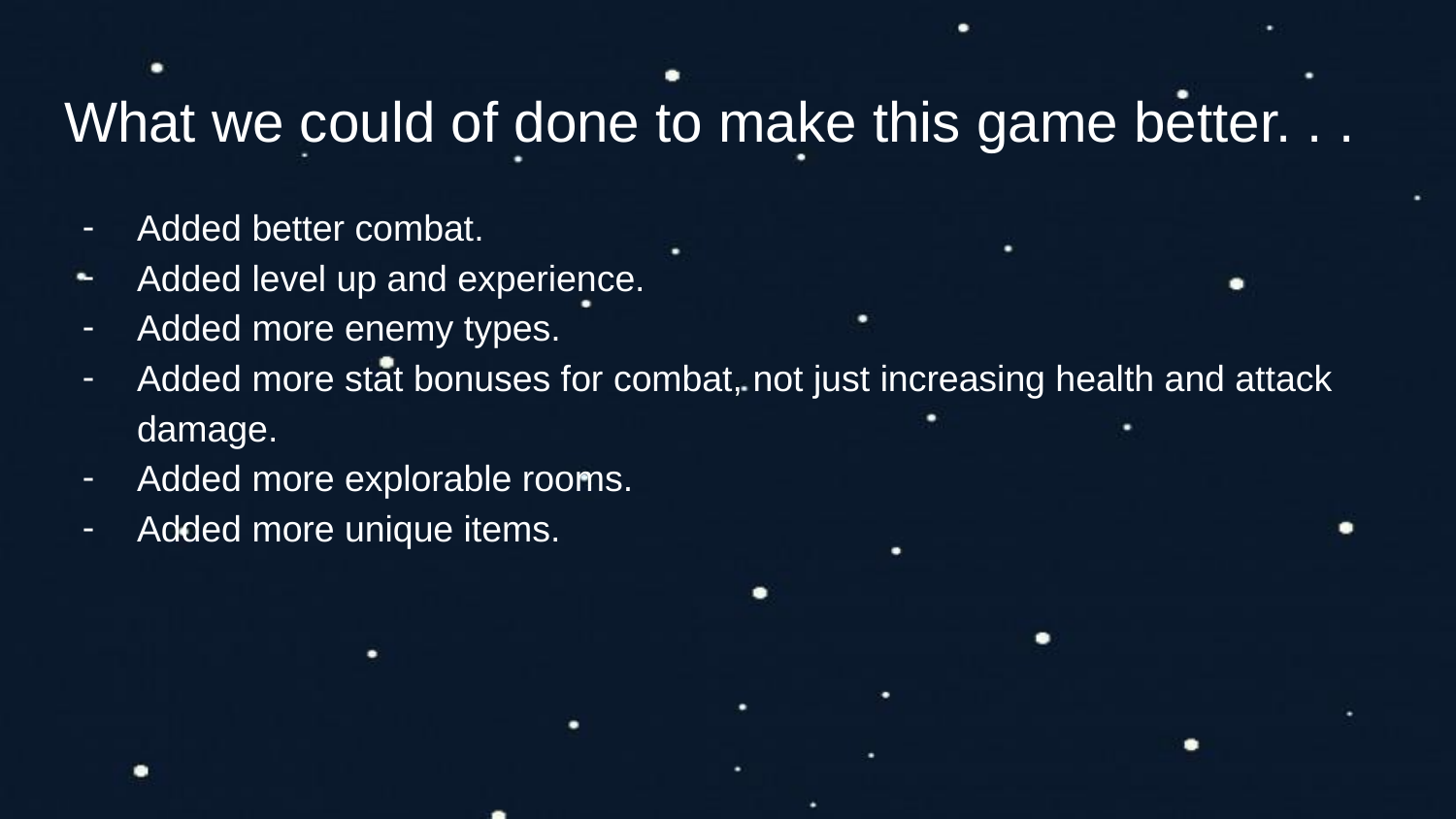

# What we could of done to make this game better. . .
Added better combat.
Added level up and experience.
Added more enemy types.
Added more stat bonuses for combat, not just increasing health and attack damage.
Added more explorable rooms.
Added more unique items.